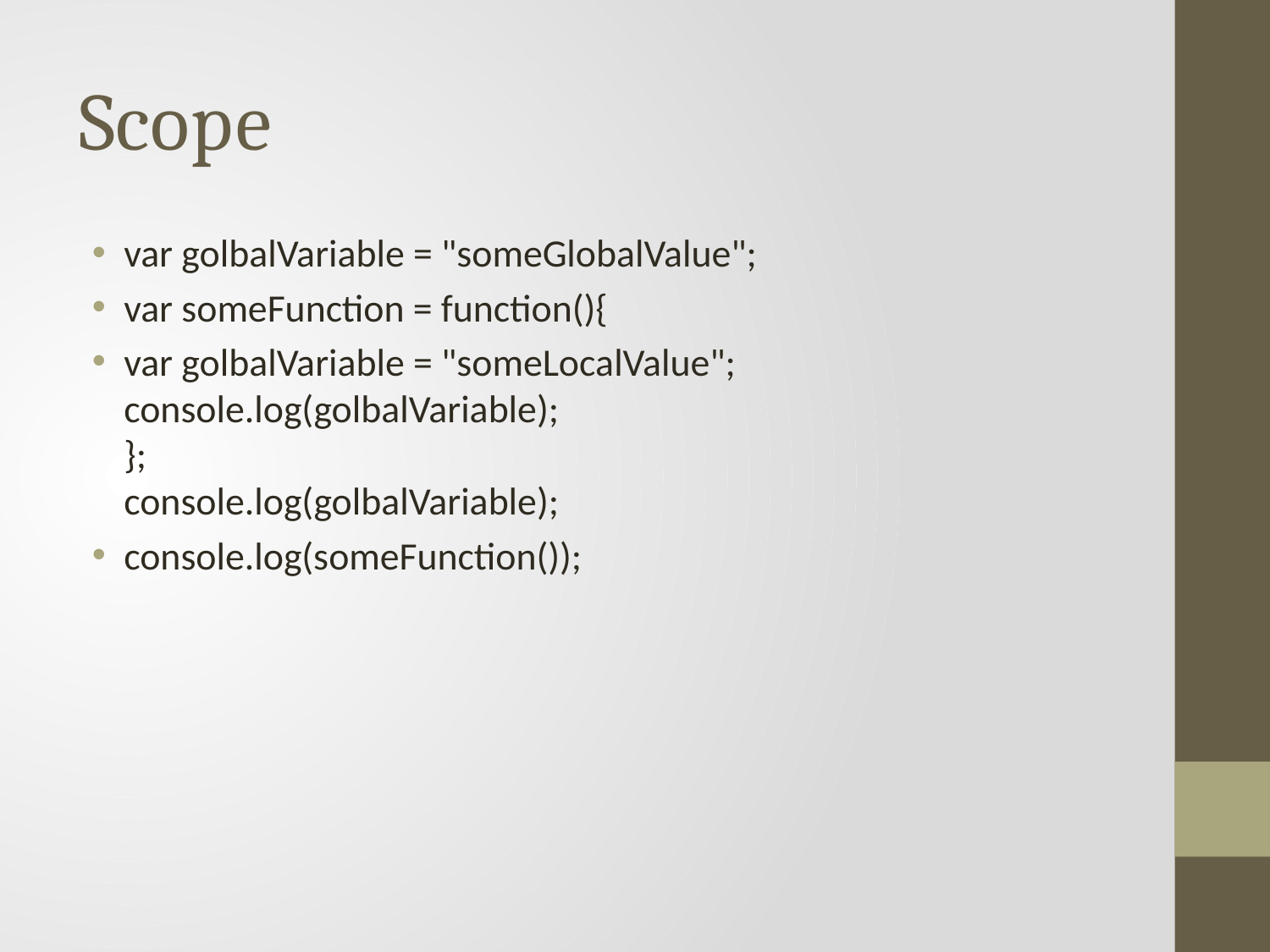

# Scope
var golbalVariable = "someGlobalValue";
var someFunction = function(){
var golbalVariable = "someLocalValue";   console.log(golbalVariable);
};
console.log(golbalVariable);
console.log(someFunction());